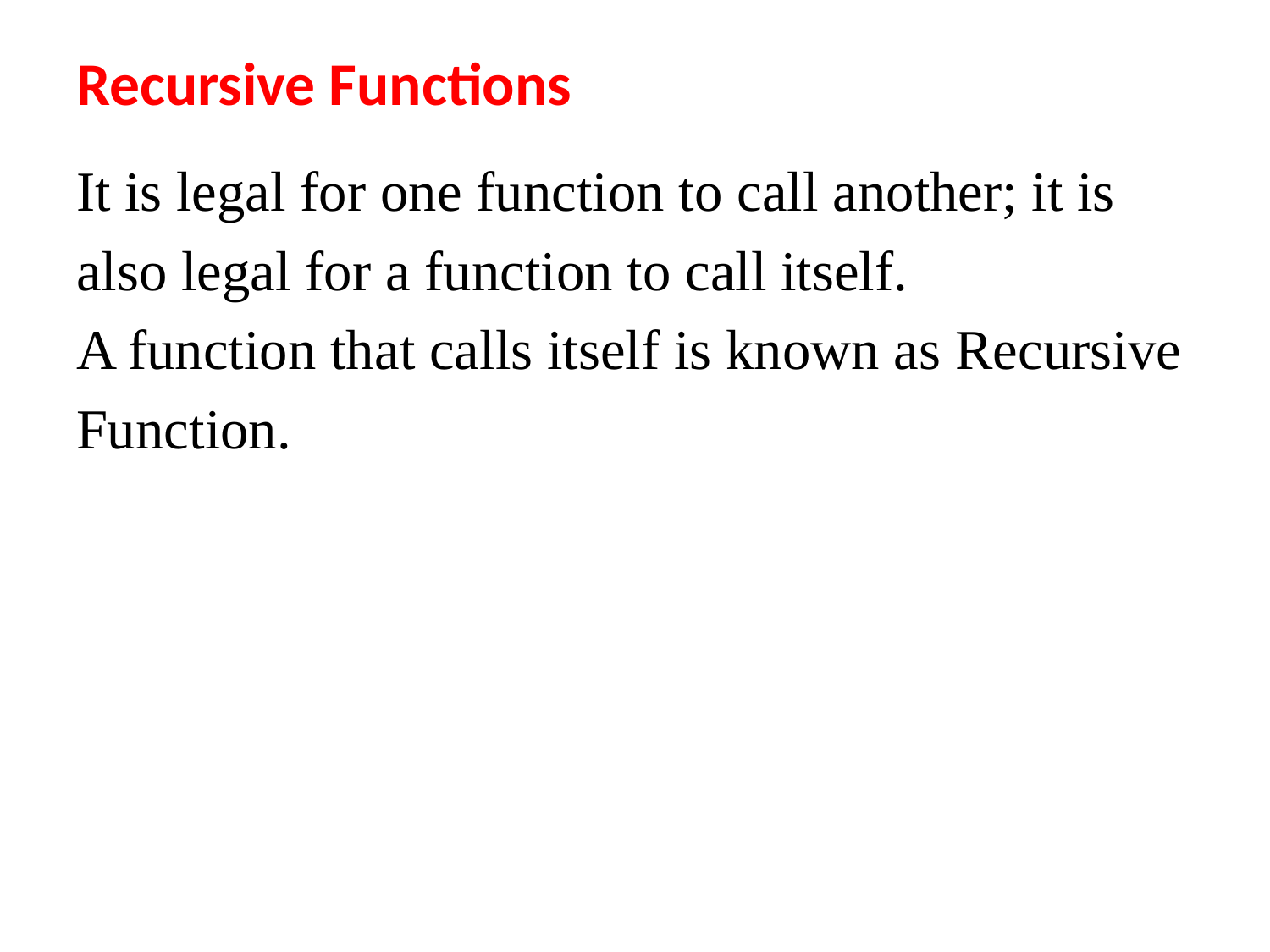

# Recursive Functions
It is legal for one function to call another; it is
also legal for a function to call itself.
A function that calls itself is known as Recursive
Function.